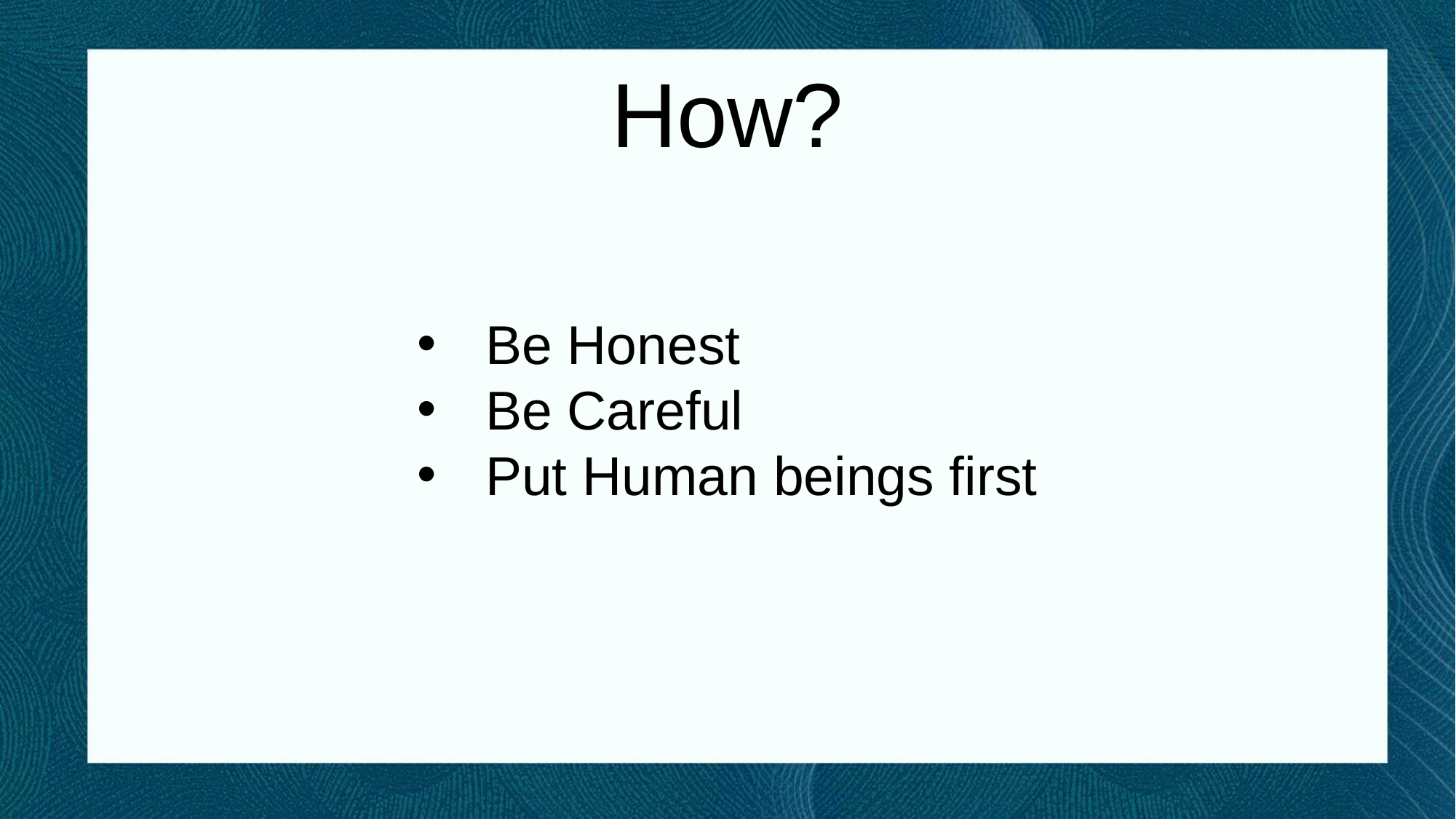

How?
Be Honest
Be Careful
Put Human beings first